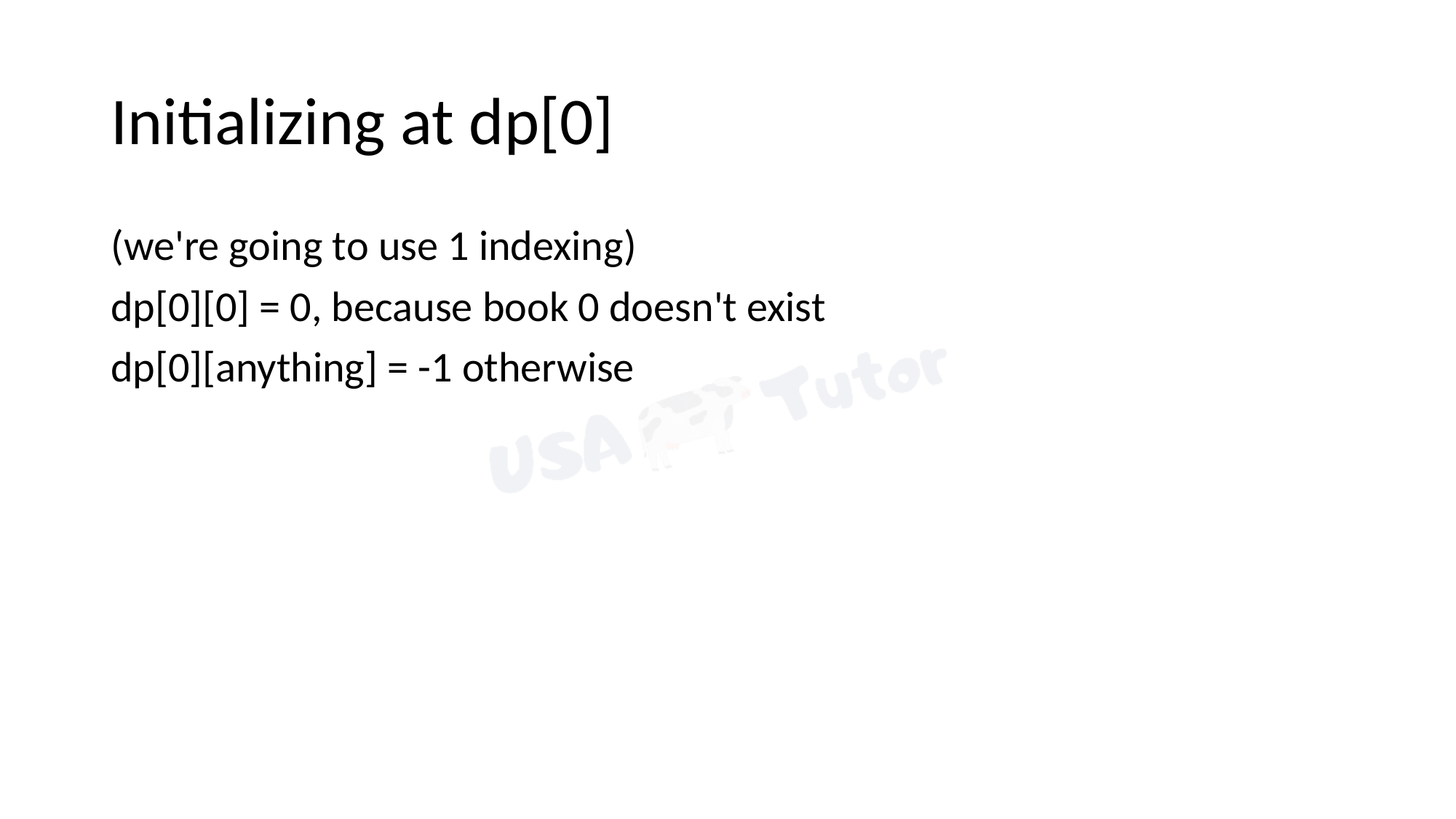

# Initializing at dp[0]
(we're going to use 1 indexing)
dp[0][0] = 0, because book 0 doesn't exist
dp[0][anything] = -1 otherwise